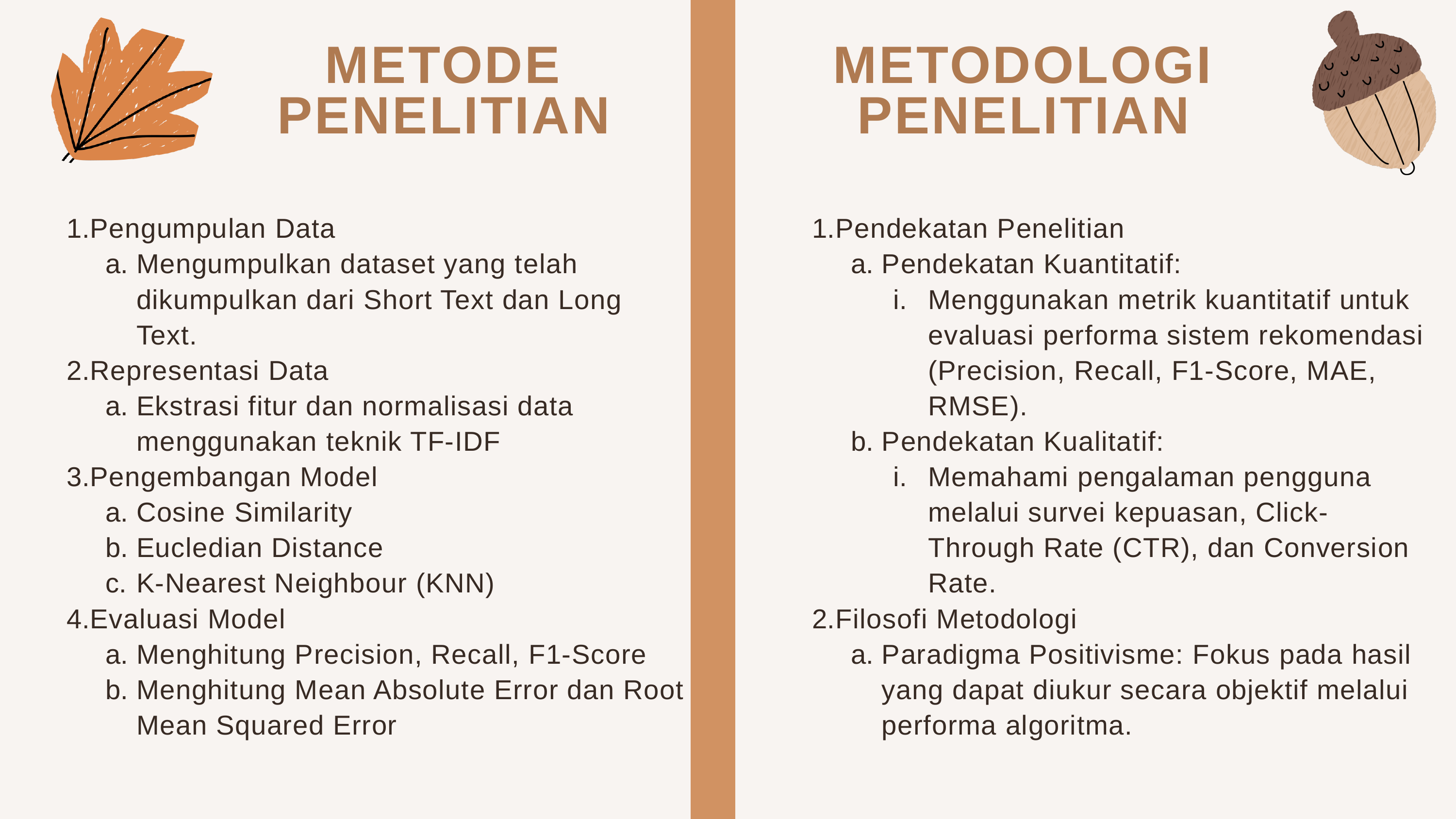

METODE PENELITIAN
METODOLOGI PENELITIAN
Pengumpulan Data
Mengumpulkan dataset yang telah dikumpulkan dari Short Text dan Long Text.
Representasi Data
Ekstrasi fitur dan normalisasi data menggunakan teknik TF-IDF
Pengembangan Model
Cosine Similarity
Eucledian Distance
K-Nearest Neighbour (KNN)
Evaluasi Model
Menghitung Precision, Recall, F1-Score
Menghitung Mean Absolute Error dan Root Mean Squared Error
Pendekatan Penelitian
Pendekatan Kuantitatif:
Menggunakan metrik kuantitatif untuk evaluasi performa sistem rekomendasi (Precision, Recall, F1-Score, MAE, RMSE).
Pendekatan Kualitatif:
Memahami pengalaman pengguna melalui survei kepuasan, Click-Through Rate (CTR), dan Conversion Rate.
Filosofi Metodologi
Paradigma Positivisme: Fokus pada hasil yang dapat diukur secara objektif melalui performa algoritma.